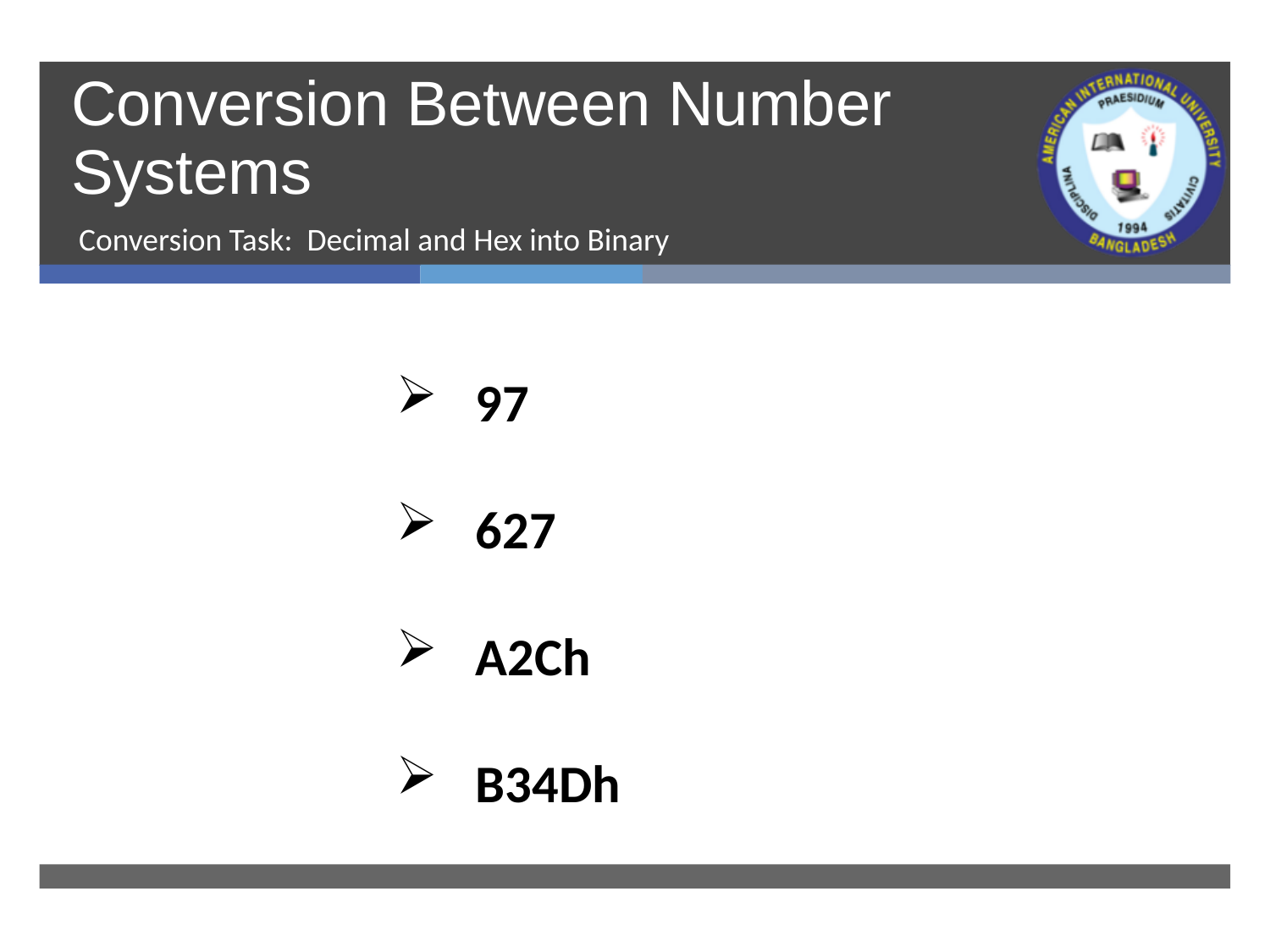

# Conversion Between Number Systems
Conversion Task:  Decimal and Hex into Binary

97

627

A2Ch

B34Dh